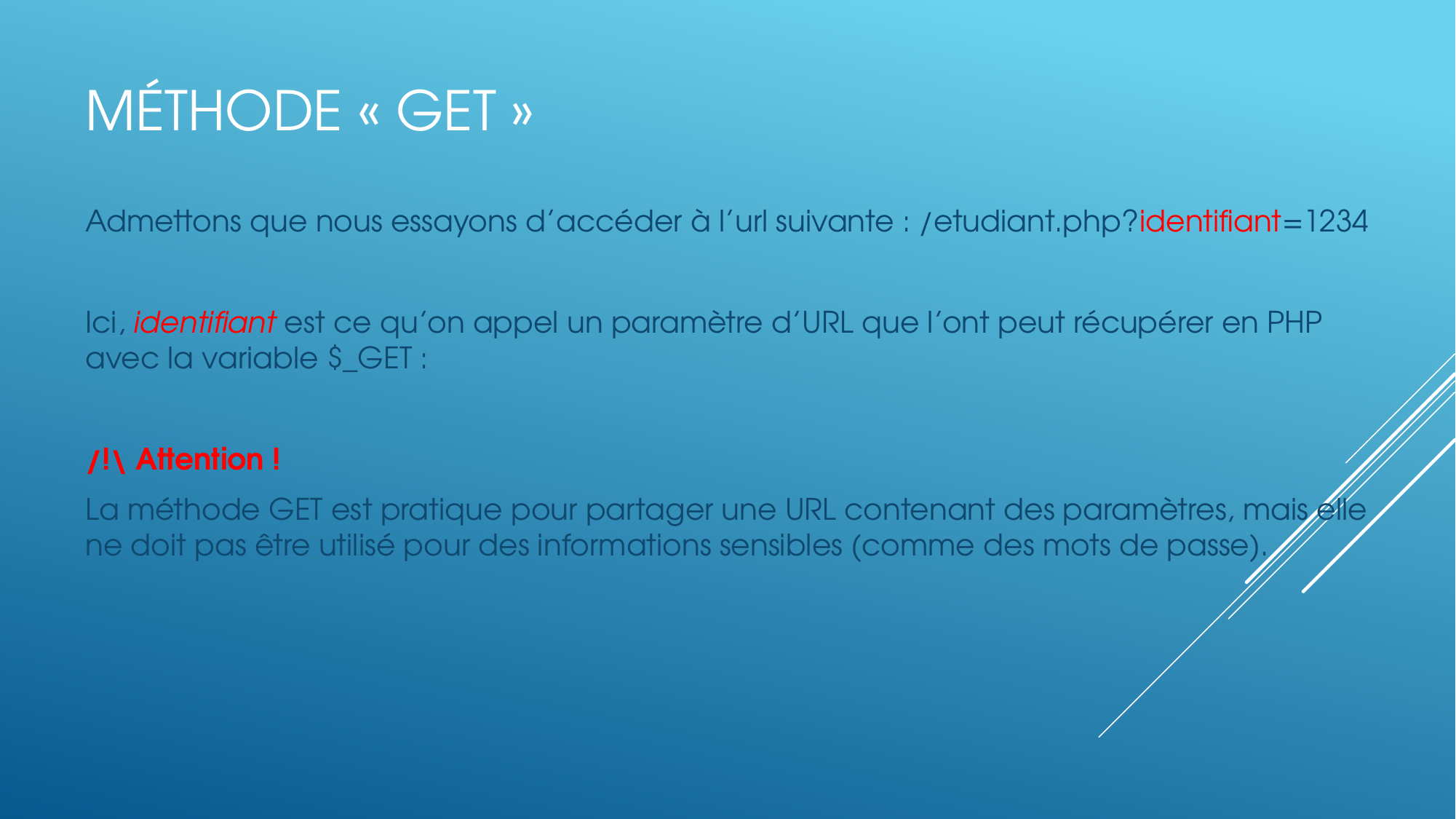

Méthode « GET »
Admettons que nous essayons d’accéder à l’url suivante : /etudiant.php?identifiant=1234

Ici, identifiant est ce qu’on appel un paramètre d’URL que l’ont peut récupérer en PHP avec la variable $_GET :

/!\ Attention !
La méthode GET est pratique pour partager une URL contenant des paramètres, mais elle ne doit pas être utilisé pour des informations sensibles (comme des mots de passe).